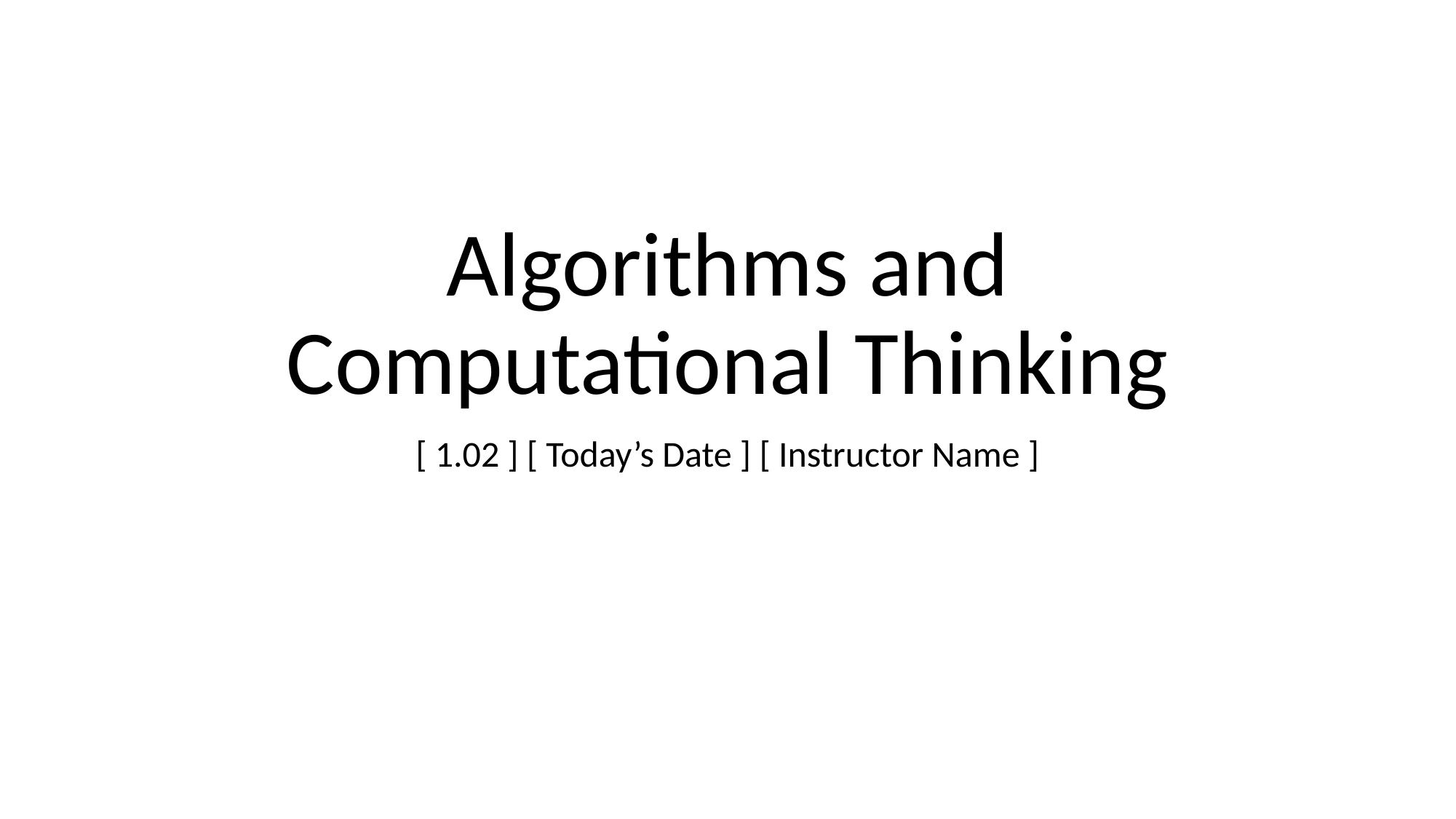

# Algorithms and Computational Thinking
[ 1.02 ] [ Today’s Date ] [ Instructor Name ]